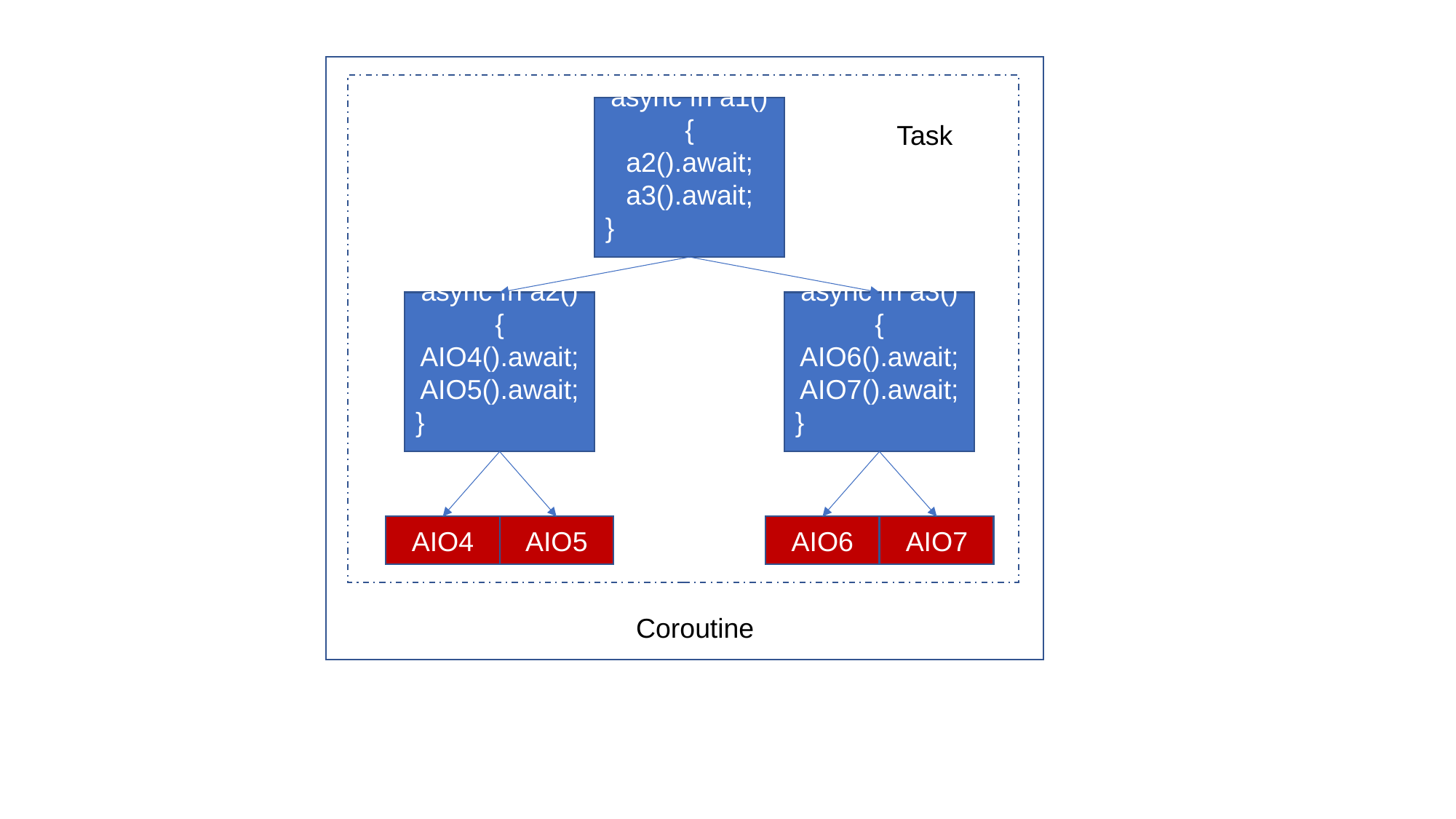

async fn a1() {
a2().await;
a3().await;
}

Task
async fn a2() {
AIO4().await;
AIO5().await;
}

async fn a3() {
AIO6().await;
AIO7().await;
}

AIO4
AIO5
AIO6
AIO7
Coroutine